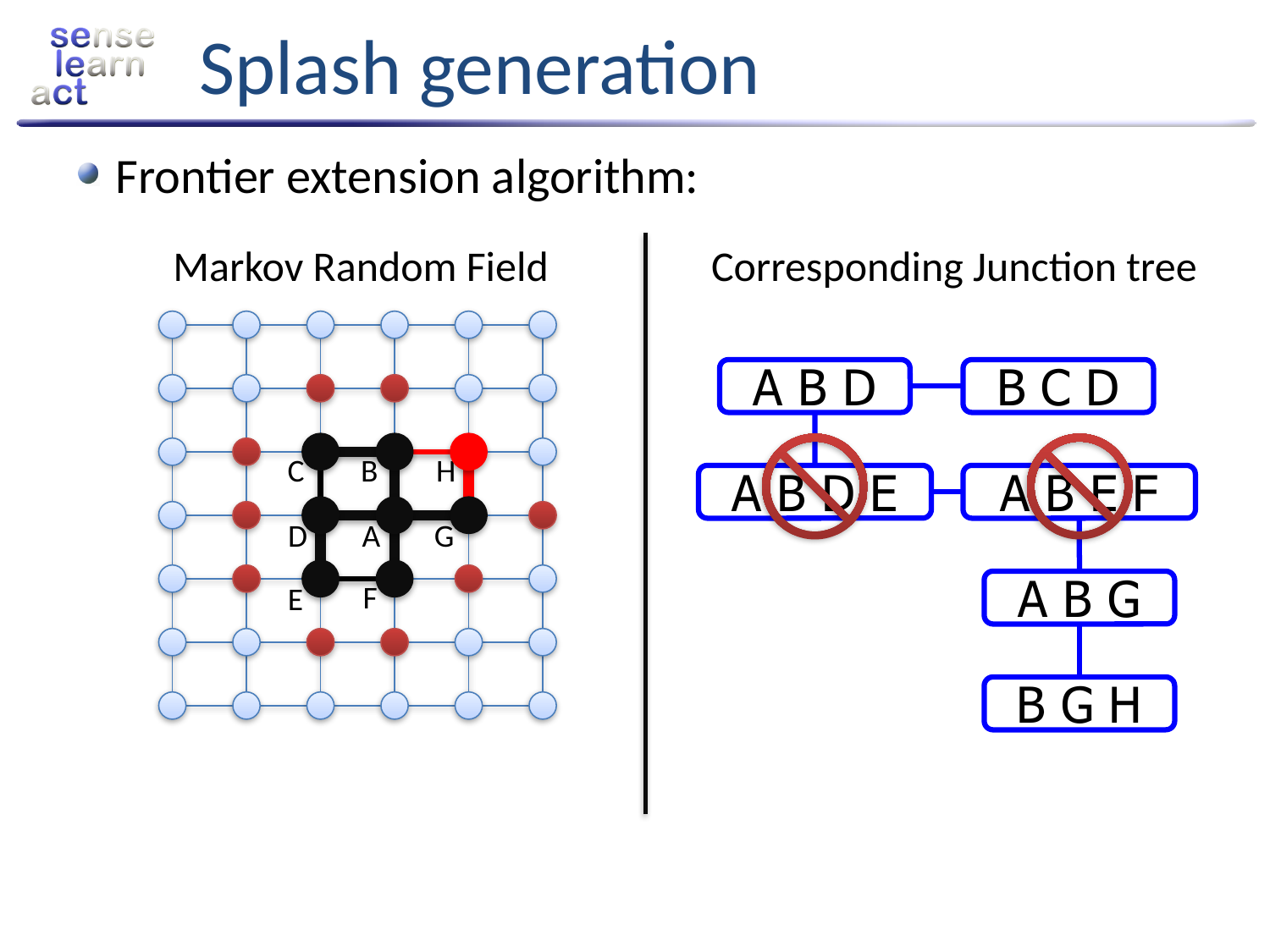

# Splash generation
Frontier extension algorithm:

Markov Random Field
Corresponding Junction tree

A B D
B C D

C
B
H
A B D E
A B E F

D
A
G

F
A B G
E

B G H